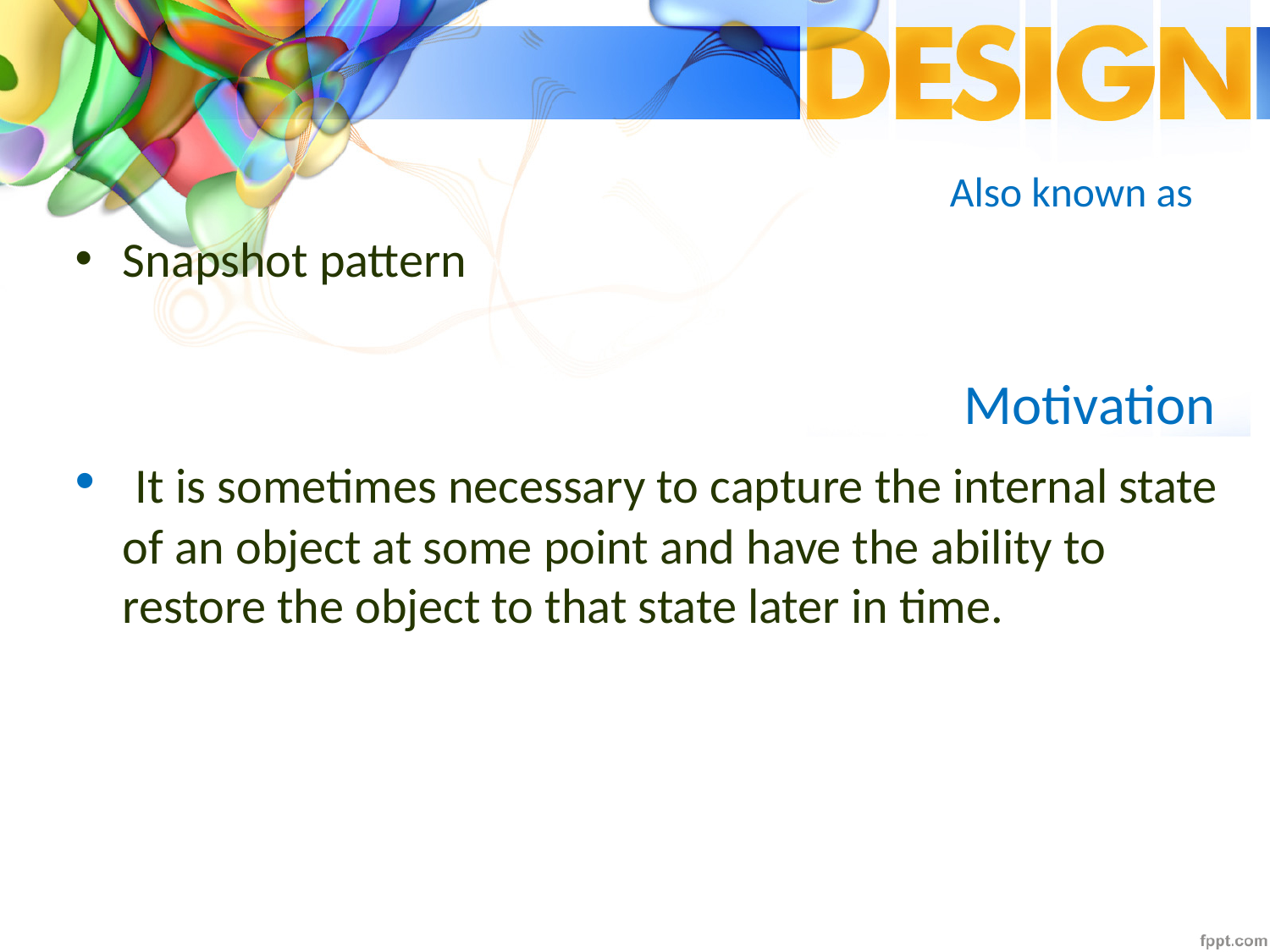

# Also known as
Snapshot pattern

							Motivation
 It is sometimes necessary to capture the internal state of an object at some point and have the ability to restore the object to that state later in time.